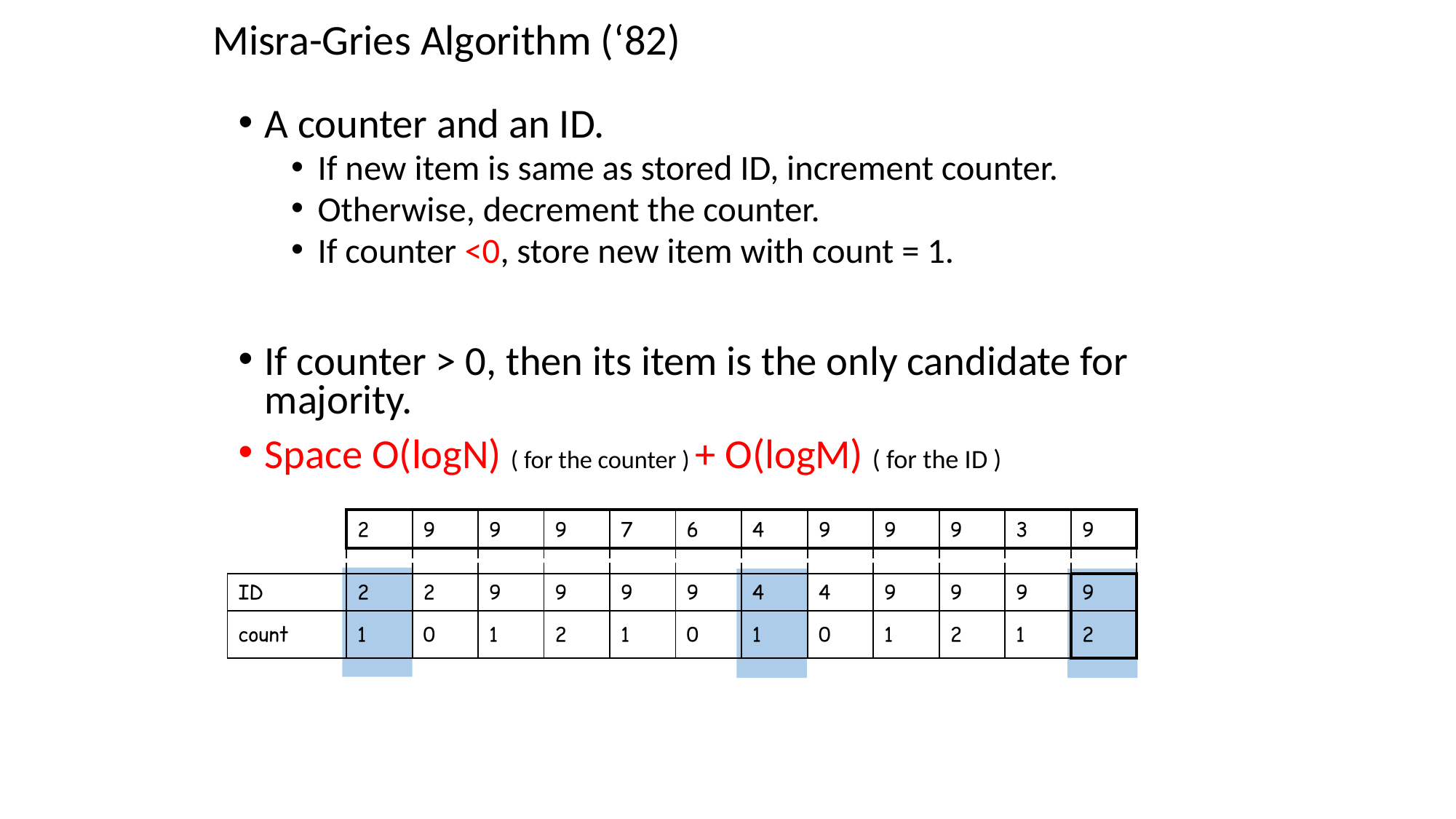

# Misra-Gries Algorithm (‘82)
A counter and an ID.
If new item is same as stored ID, increment counter.
Otherwise, decrement the counter.
If counter <0, store new item with count = 1.

If counter > 0, then its item is the only candidate for majority.
Space O(logN) ( for the counter ) + O(logM) ( for the ID )

|  | 2 | 9 | 9 | 9 | 7 | 6 | 4 | 9 | 9 | 9 | 3 | 9 |
| --- | --- | --- | --- | --- | --- | --- | --- | --- | --- | --- | --- | --- |
|  |  |  |  |  |  |  |  |  |  |  |  |  |
| ID | 2 | 2 | 9 | 9 | 9 | 9 | 4 | 4 | 9 | 9 | 9 | 9 |
| count | 1 | 0 | 1 | 2 | 1 | 0 | 1 | 0 | 1 | 2 | 1 | 2 |